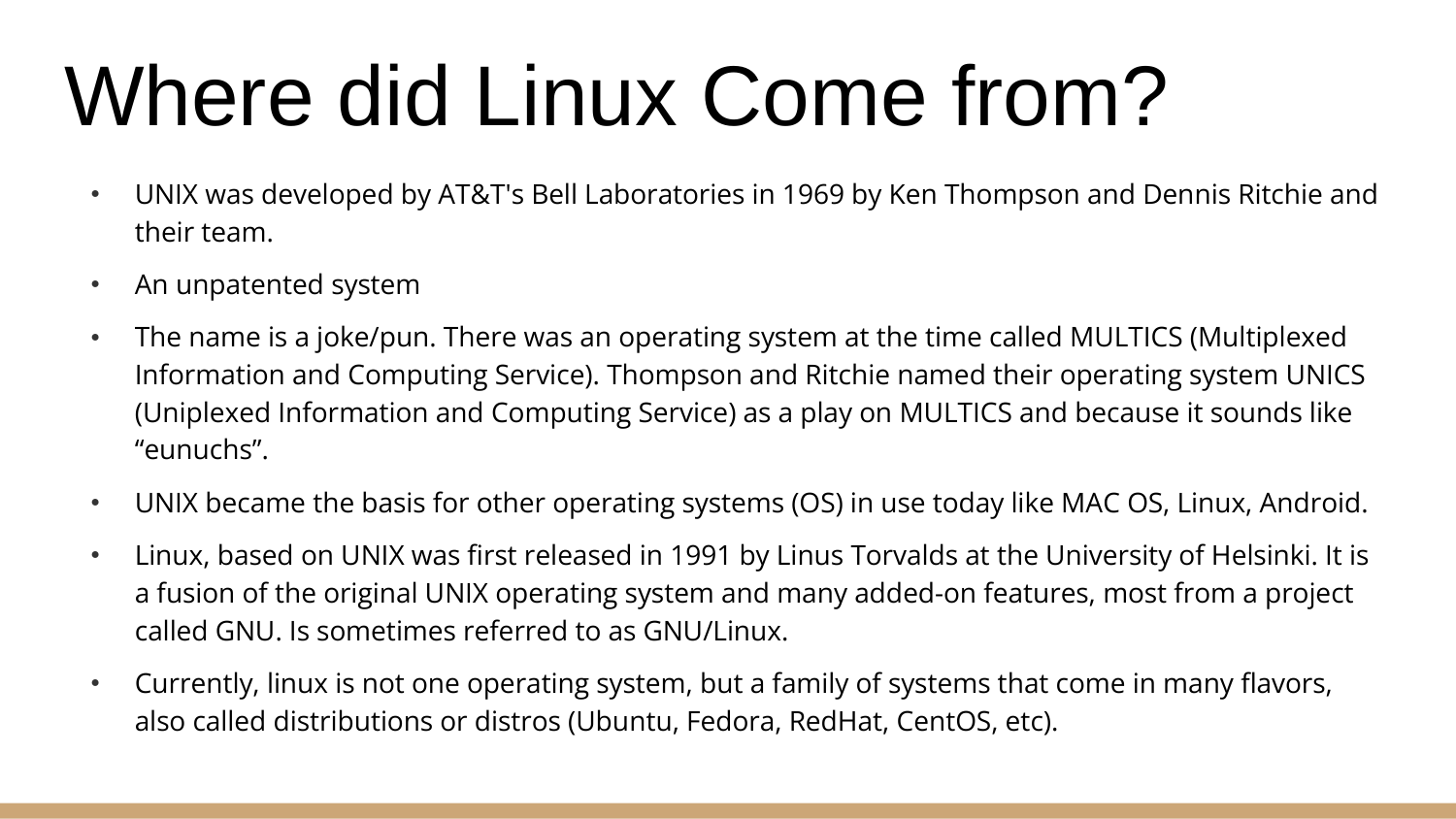

# Where did Linux Come from?
UNIX was developed by AT&T's Bell Laboratories in 1969 by Ken Thompson and Dennis Ritchie and their team.
An unpatented system
The name is a joke/pun. There was an operating system at the time called MULTICS (Multiplexed Information and Computing Service). Thompson and Ritchie named their operating system UNICS (Uniplexed Information and Computing Service) as a play on MULTICS and because it sounds like “eunuchs”.
UNIX became the basis for other operating systems (OS) in use today like MAC OS, Linux, Android.
Linux, based on UNIX was first released in 1991 by Linus Torvalds at the University of Helsinki. It is a fusion of the original UNIX operating system and many added-on features, most from a project called GNU. Is sometimes referred to as GNU/Linux.
Currently, linux is not one operating system, but a family of systems that come in many flavors, also called distributions or distros (Ubuntu, Fedora, RedHat, CentOS, etc).